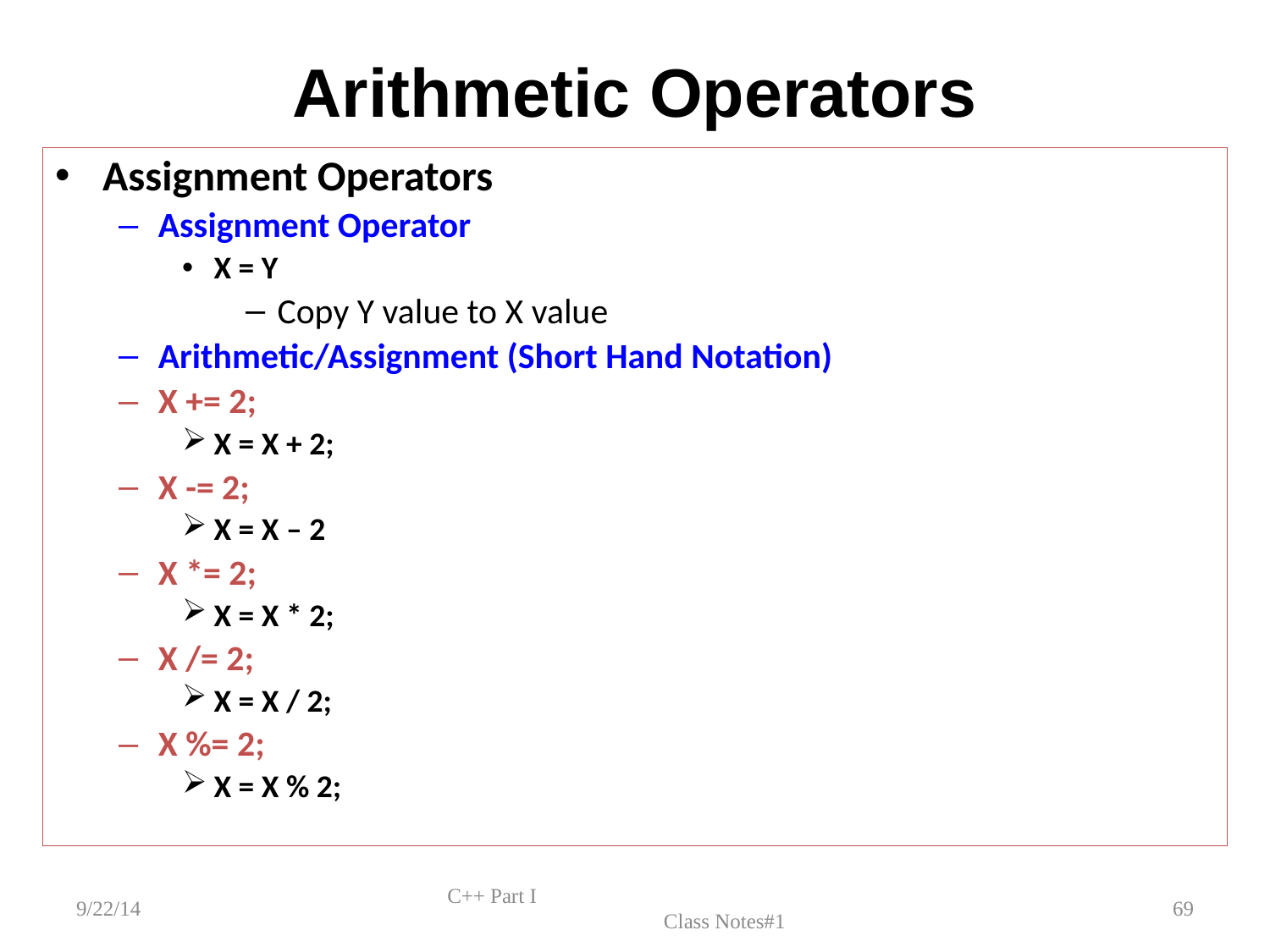

# Arithmetic Operators
Assignment Operators
Assignment Operator
X = Y
Copy Y value to X value
Arithmetic/Assignment (Short Hand Notation)
X += 2;
X = X + 2;
X -= 2;
X = X – 2
X *= 2;
X = X * 2;
X /= 2;
X = X / 2;
X %= 2;
X = X % 2;

9/22/14
C++ Part I                                                                                         Class Notes#1
69